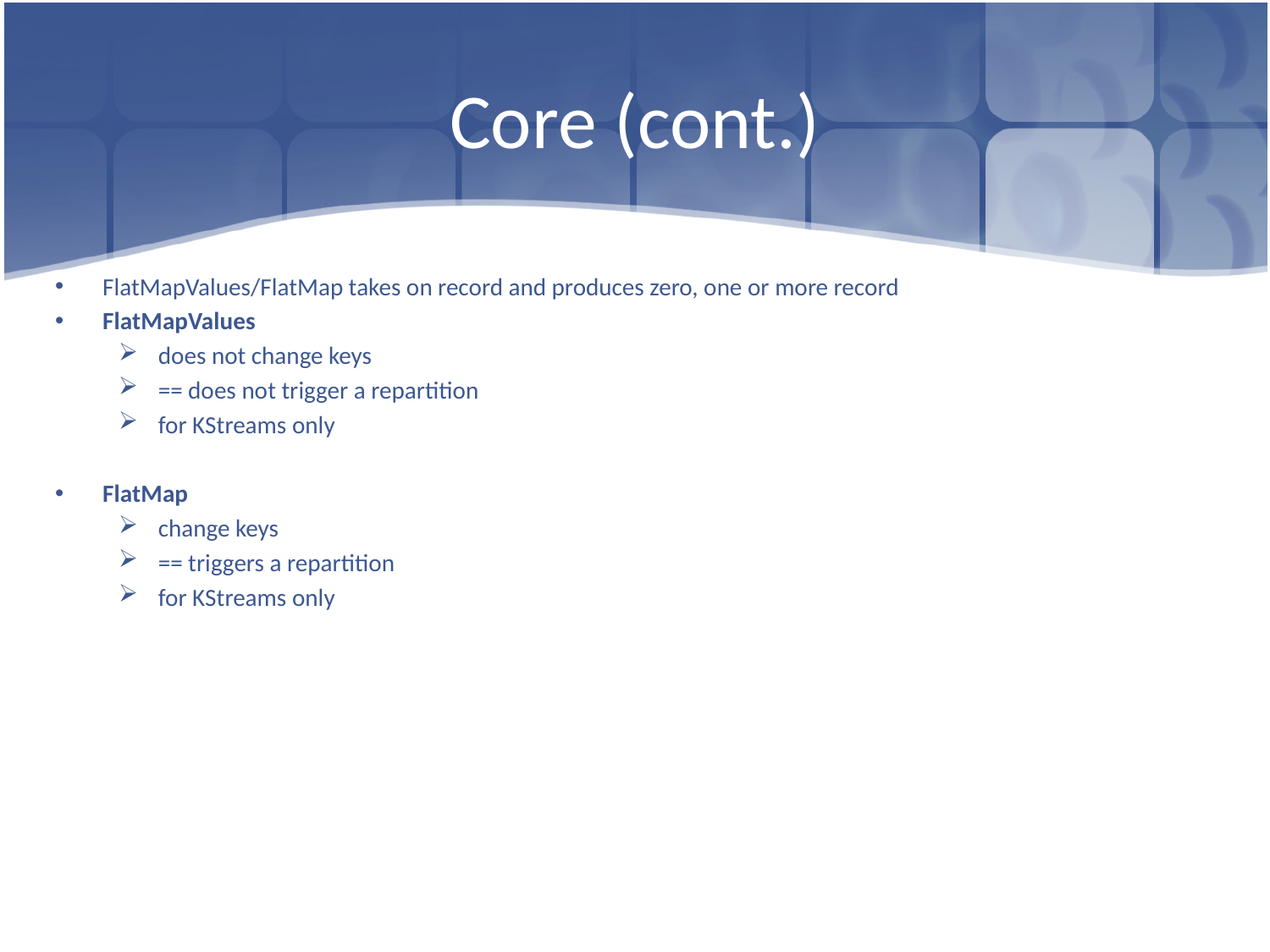

# Core (cont.)
FlatMapValues/FlatMap takes on record and produces zero, one or more record
FlatMapValues
does not change keys
== does not trigger a repartition
for KStreams only

FlatMap
change keys
== triggers a repartition
for KStreams only